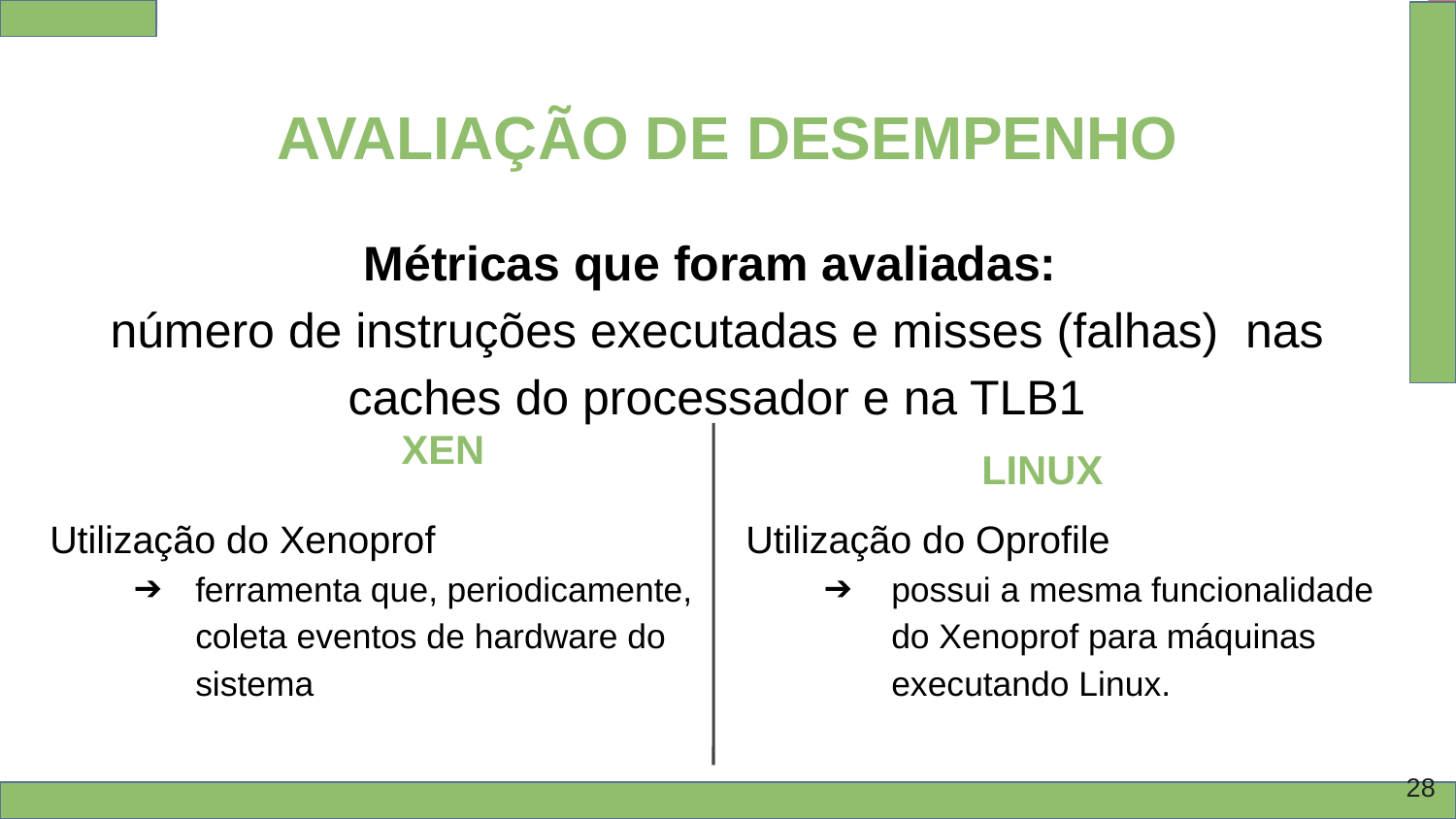

AVALIAÇÃO DE DESEMPENHO

Métricas que foram avaliadas:
número de instruções executadas e misses (falhas)  nas caches do processador e na TLB1
# XEN
LINUX
Utilização do Xenoprof
ferramenta que, periodicamente, coleta eventos de hardware do sistema
Utilização do Oprofile
possui a mesma funcionalidade do Xenoprof para máquinas executando Linux.
28